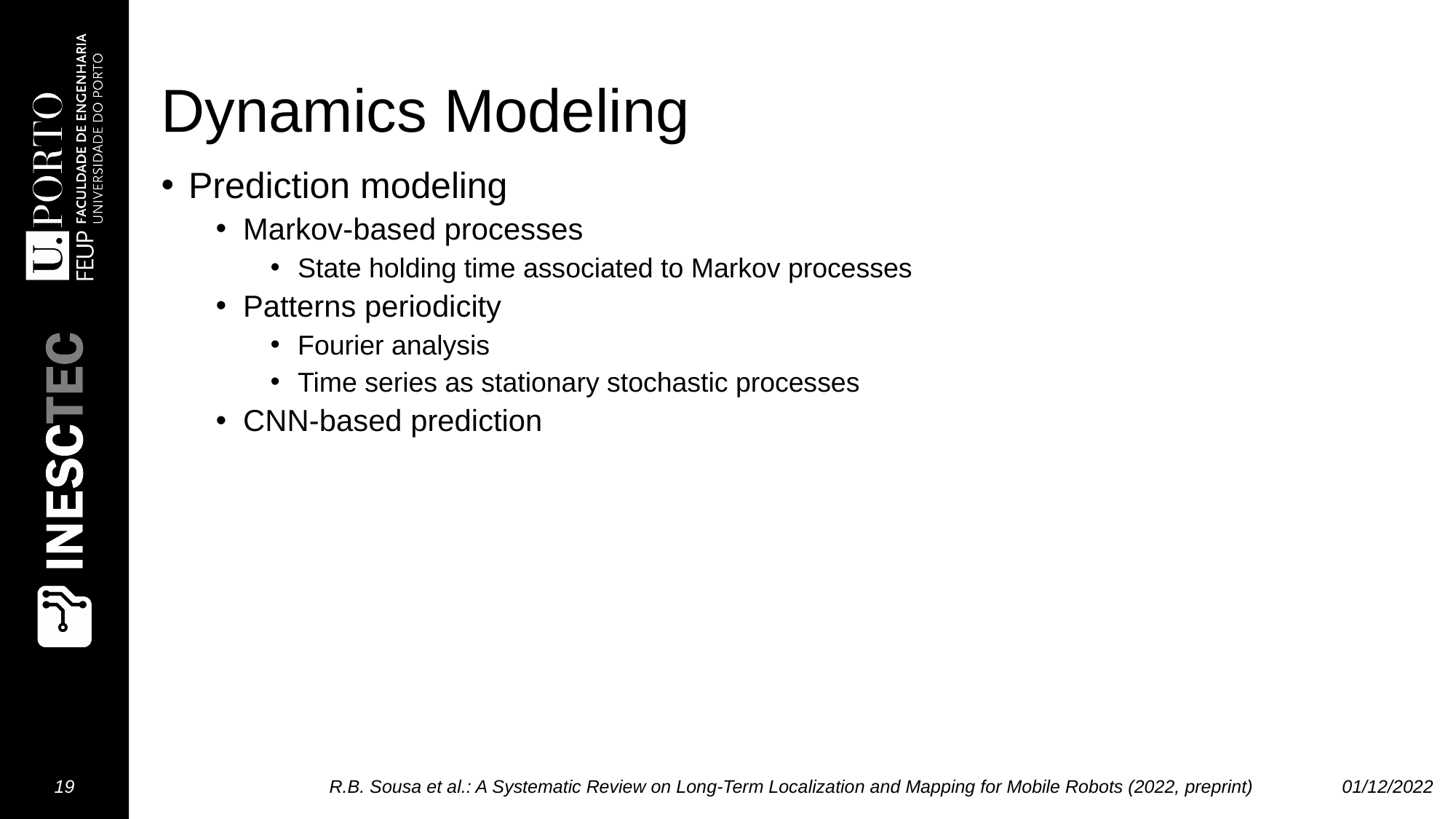

# Dynamics Modeling
Prediction modeling
Markov-based processes
State holding time associated to Markov processes
Patterns periodicity
Fourier analysis
Time series as stationary stochastic processes
CNN-based prediction
19
R.B. Sousa et al.: A Systematic Review on Long-Term Localization and Mapping for Mobile Robots (2022, preprint)
01/12/2022